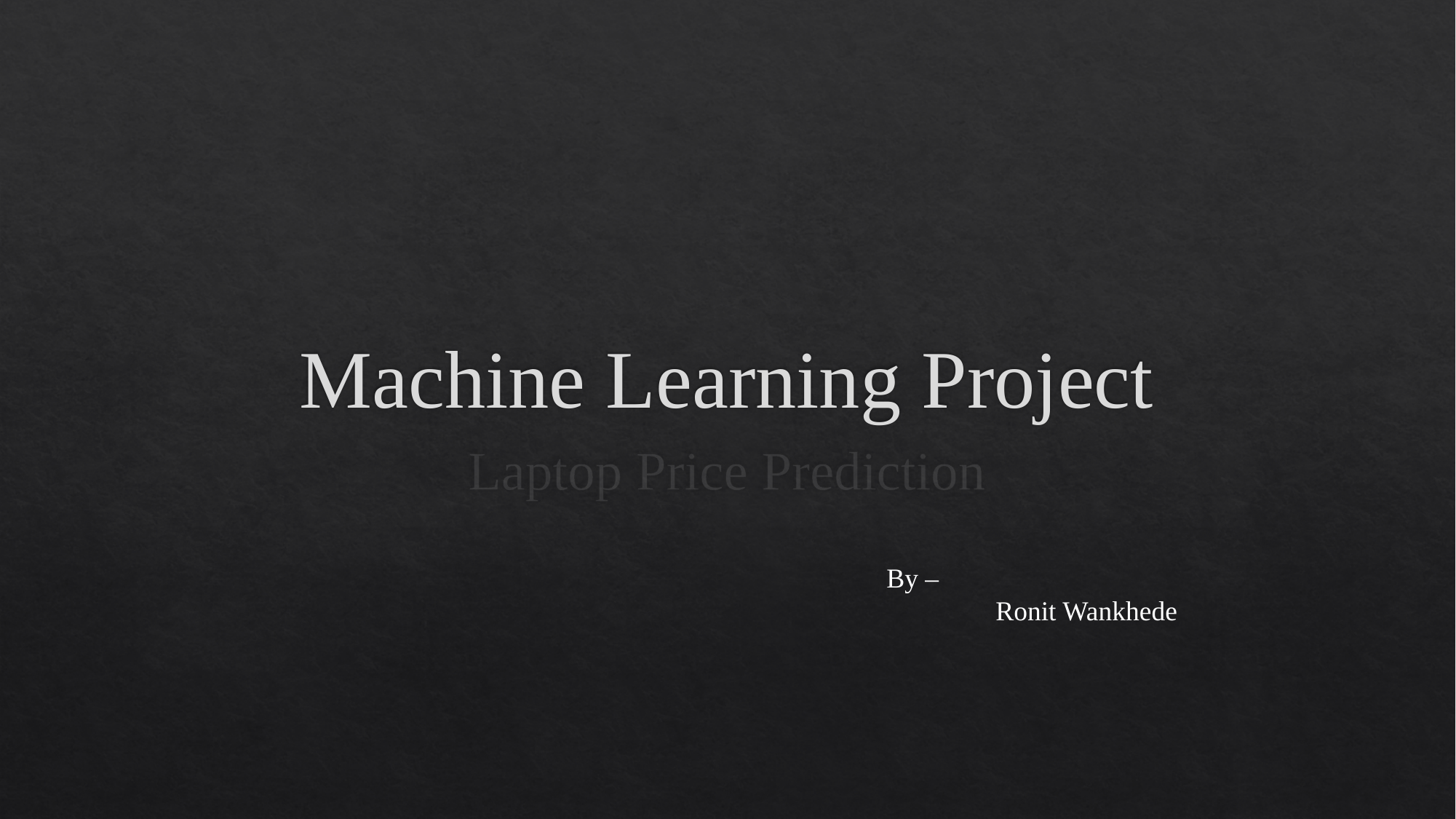

# Machine Learning Project
Laptop Price Prediction
By –
	Ronit Wankhede